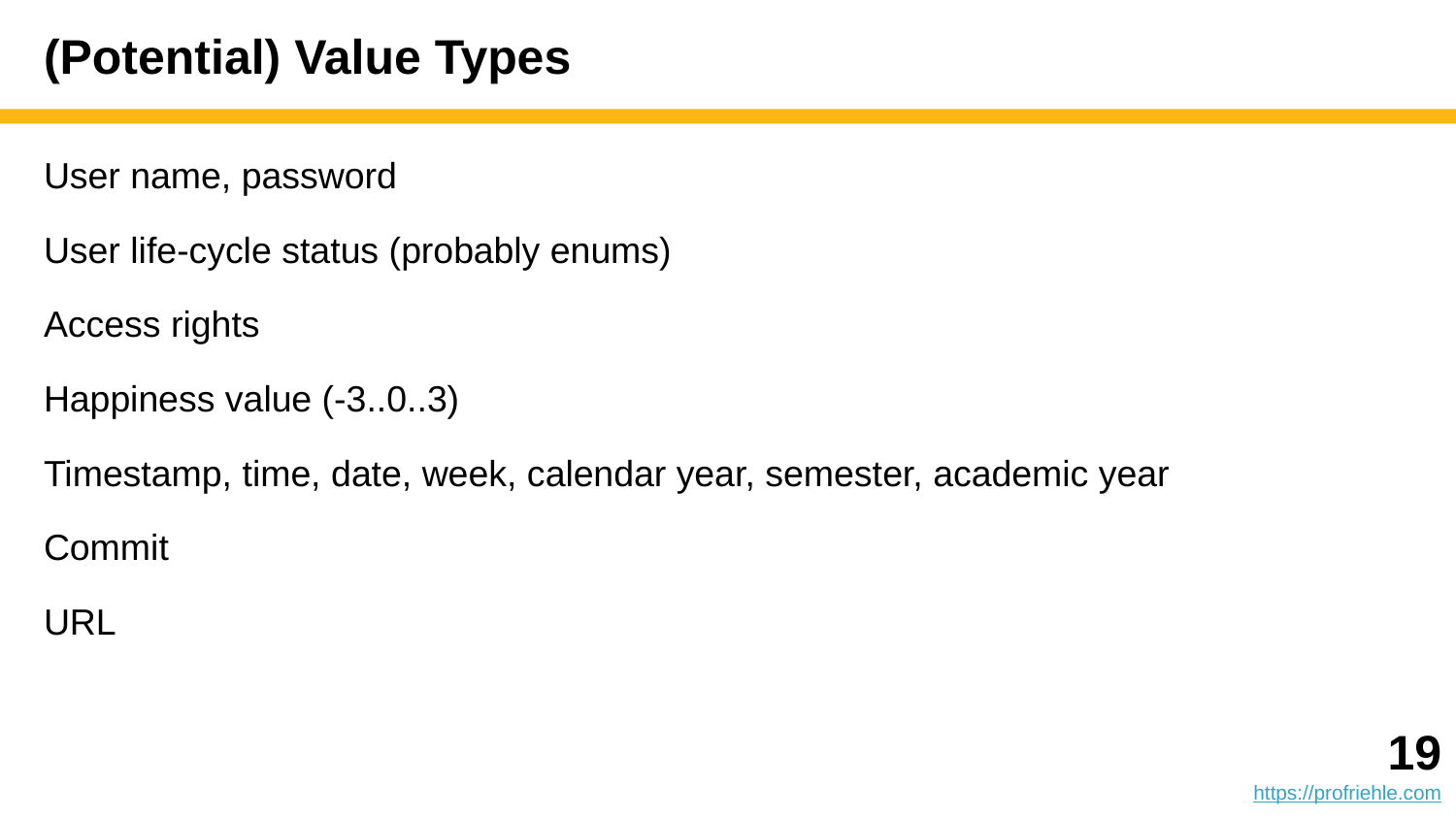

# (Potential) Value Types
User name, password
User life-cycle status (probably enums)
Access rights
Happiness value (-3..0..3)
Timestamp, time, date, week, calendar year, semester, academic year
Commit
URL
19
https://profriehle.com